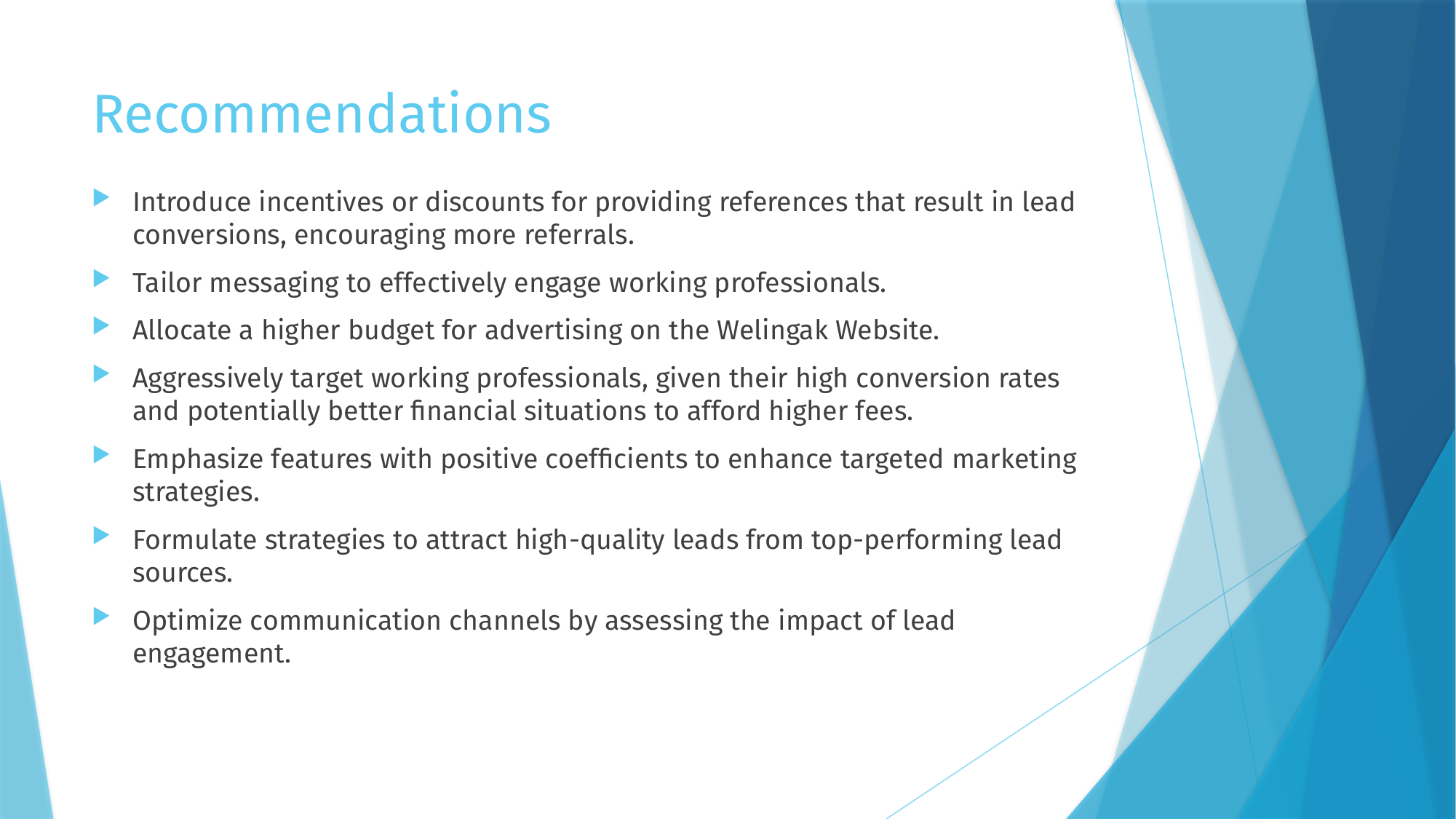

# Recommendations
Introduce incentives or discounts for providing references that result in lead conversions, encouraging more referrals.
Tailor messaging to effectively engage working professionals.
Allocate a higher budget for advertising on the Welingak Website.
Aggressively target working professionals, given their high conversion rates and potentially better financial situations to afford higher fees.
Emphasize features with positive coefficients to enhance targeted marketing strategies.
Formulate strategies to attract high-quality leads from top-performing lead sources.
Optimize communication channels by assessing the impact of lead engagement.